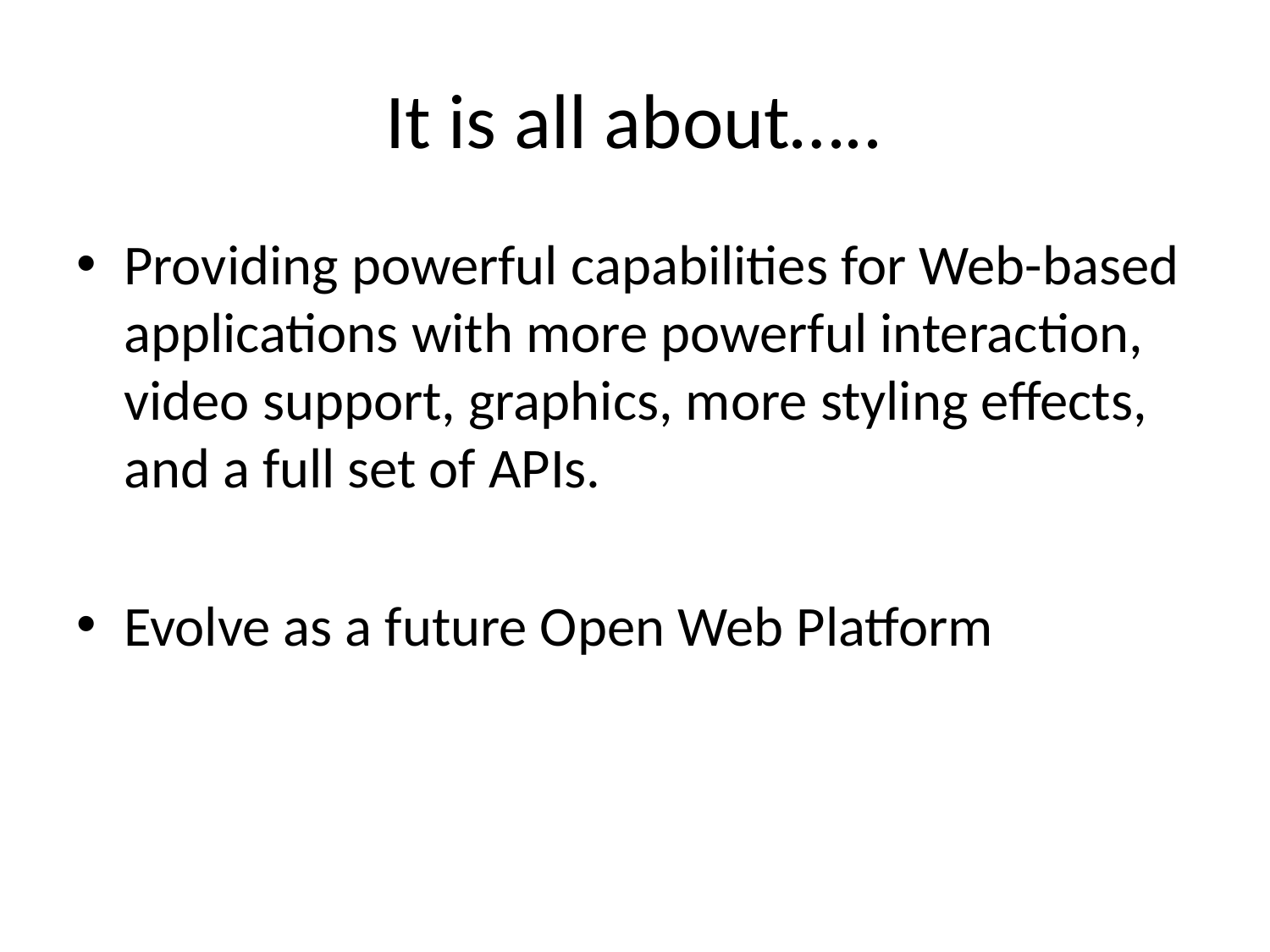

# It is all about…..
Providing powerful capabilities for Web-based applications with more powerful interaction, video support, graphics, more styling effects, and a full set of APIs.

Evolve as a future Open Web Platform